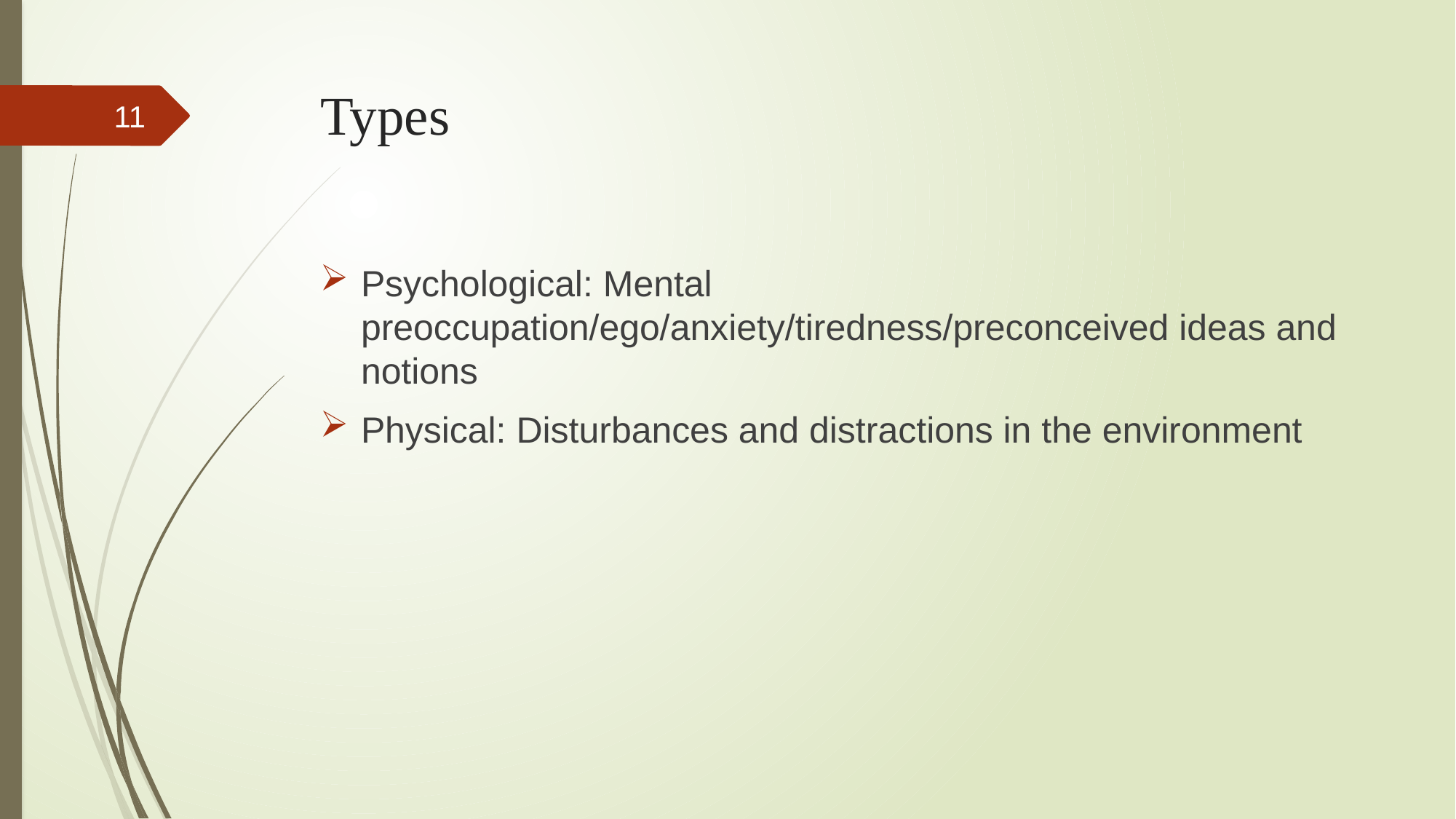

# Types
11
Psychological: Mental preoccupation/ego/anxiety/tiredness/preconceived ideas and notions
Physical: Disturbances and distractions in the environment